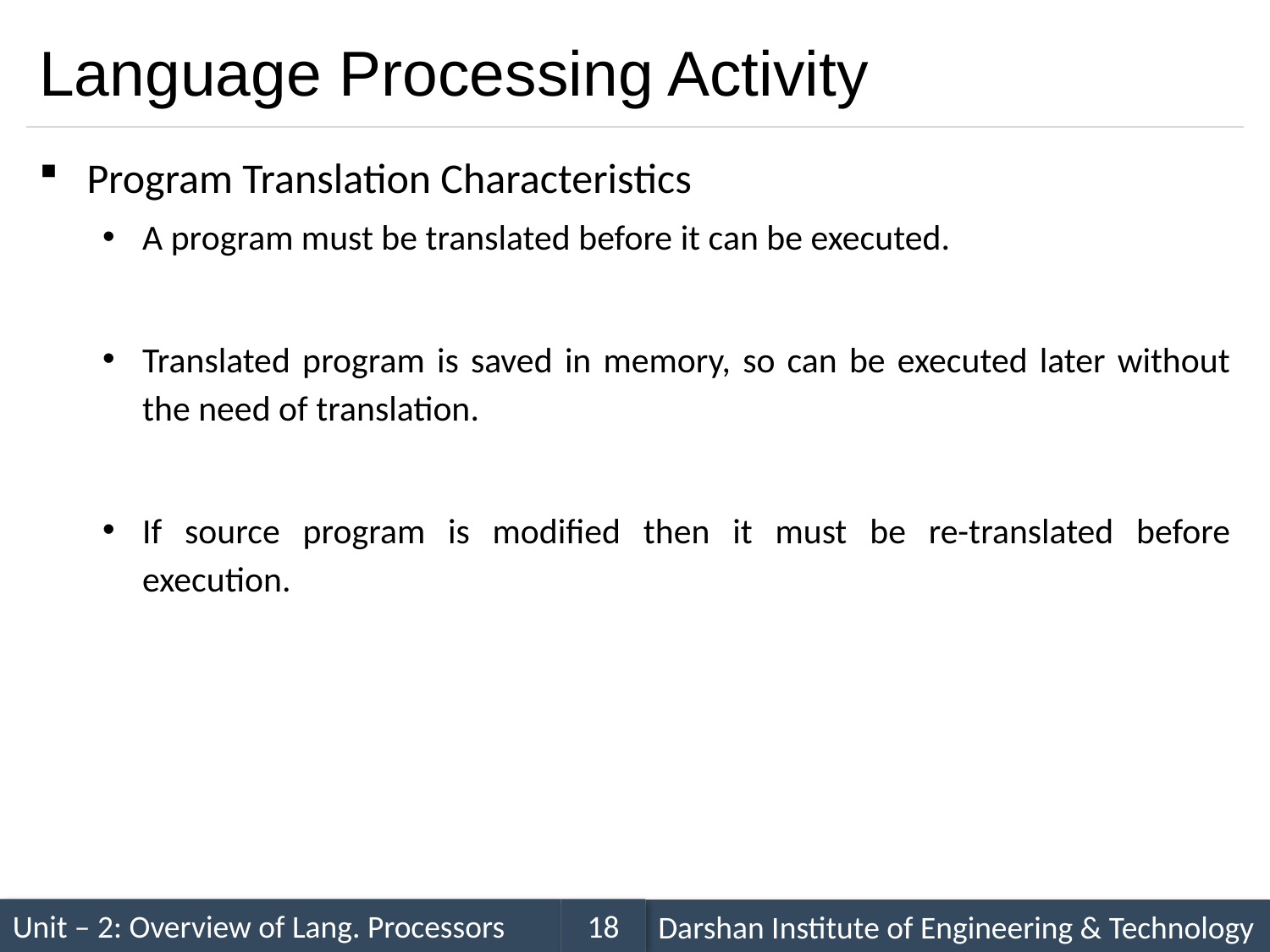

# Language Processing Activity
Program Translation Characteristics
A program must be translated before it can be executed.

Translated program is saved in memory, so can be executed later without the need of translation.

If source program is modified then it must be re-translated before execution.